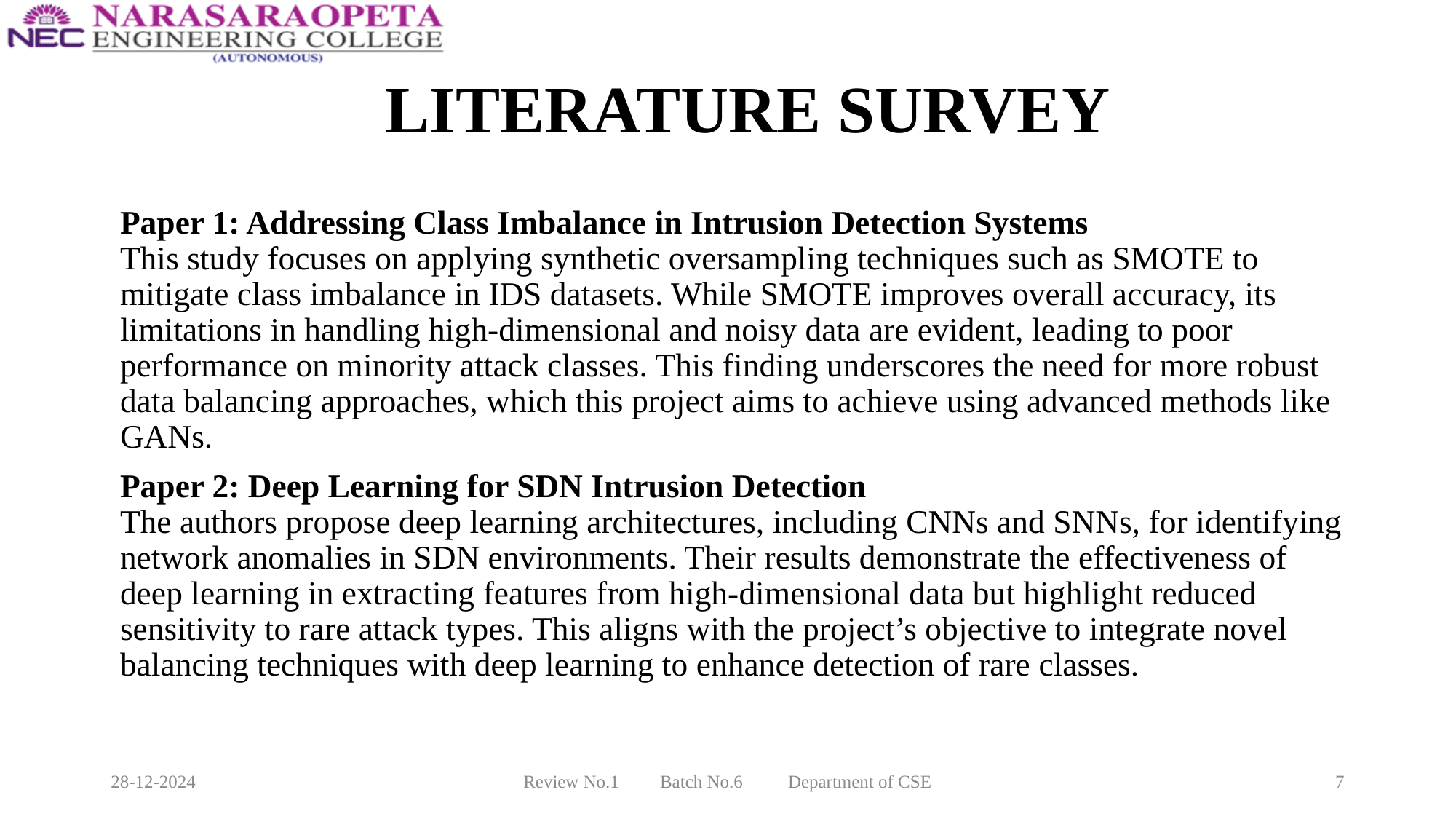

# LITERATURE SURVEY
Paper 1: Addressing Class Imbalance in Intrusion Detection Systems
This study focuses on applying synthetic oversampling techniques such as SMOTE to mitigate class imbalance in IDS datasets. While SMOTE improves overall accuracy, its limitations in handling high-dimensional and noisy data are evident, leading to poor performance on minority attack classes. This finding underscores the need for more robust data balancing approaches, which this project aims to achieve using advanced methods like GANs.
Paper 2: Deep Learning for SDN Intrusion Detection
The authors propose deep learning architectures, including CNNs and SNNs, for identifying network anomalies in SDN environments. Their results demonstrate the effectiveness of deep learning in extracting features from high-dimensional data but highlight reduced sensitivity to rare attack types. This aligns with the project’s objective to integrate novel balancing techniques with deep learning to enhance detection of rare classes.

28-12-2024
Review No.1         Batch No.6          Department of CSE
7